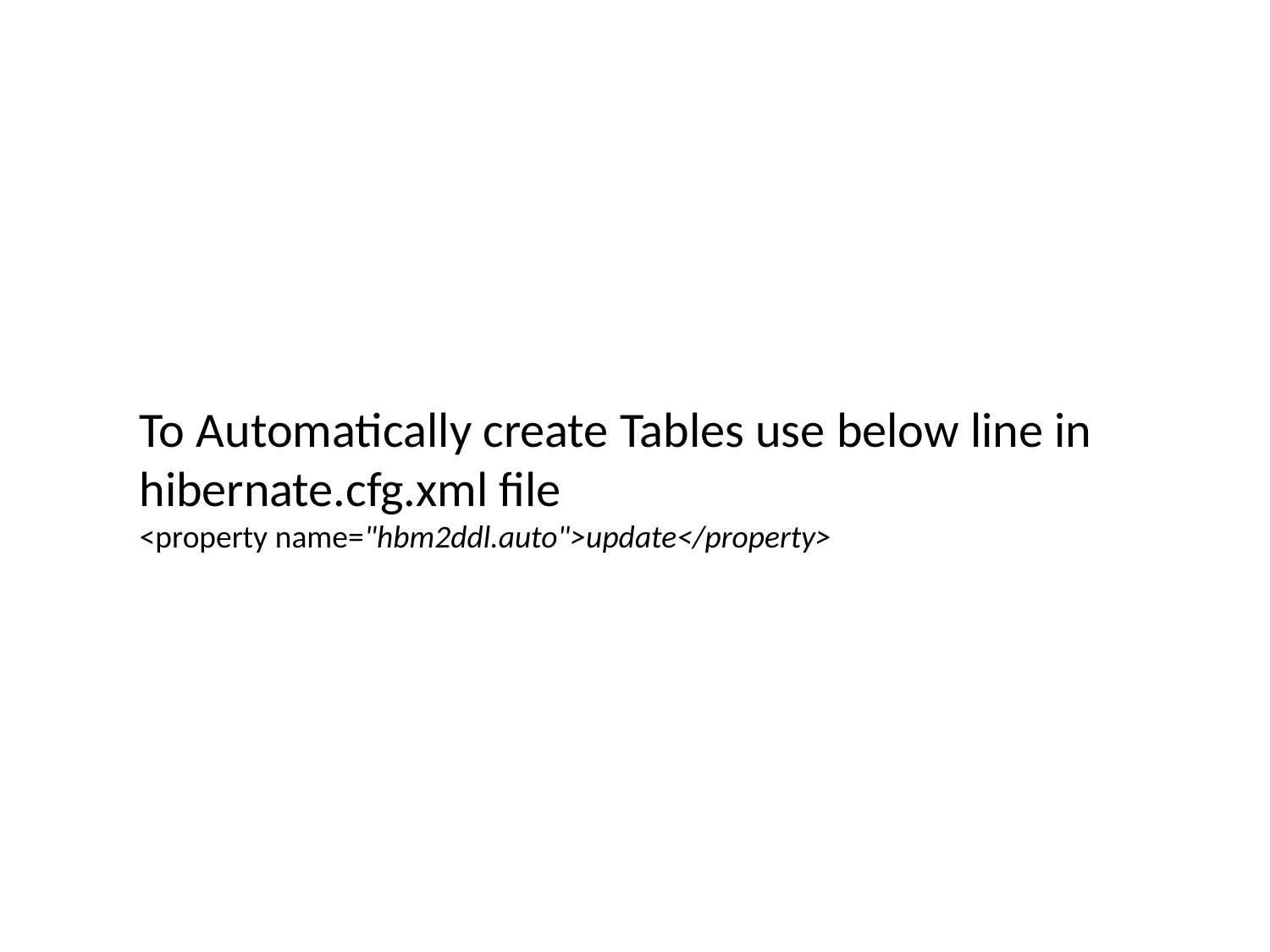

To Automatically create Tables use below line in hibernate.cfg.xml file
<property name="hbm2ddl.auto">update</property>